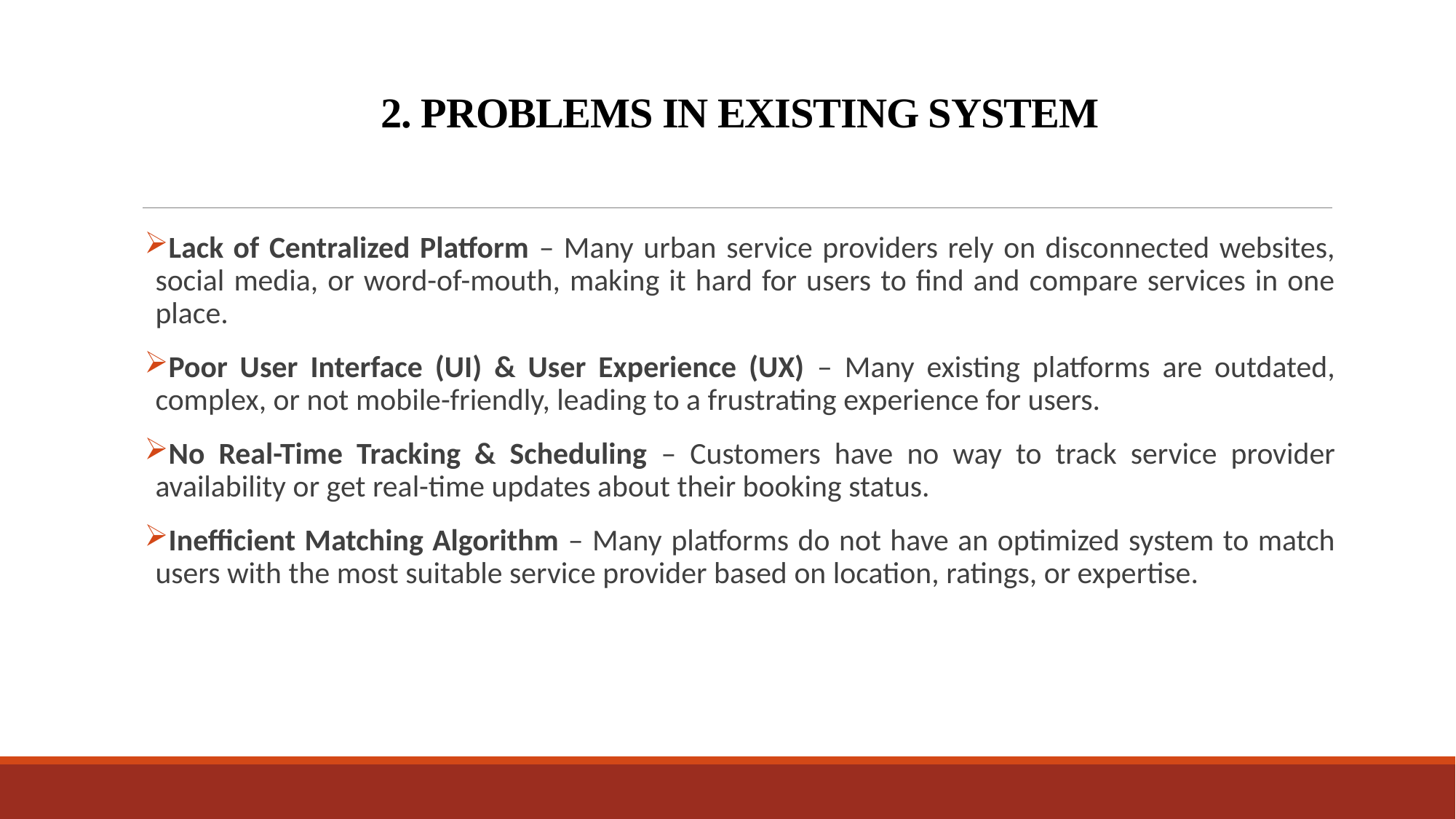

# 2. PROBLEMS IN EXISTING SYSTEM
Lack of Centralized Platform – Many urban service providers rely on disconnected websites, social media, or word-of-mouth, making it hard for users to find and compare services in one place.
Poor User Interface (UI) & User Experience (UX) – Many existing platforms are outdated, complex, or not mobile-friendly, leading to a frustrating experience for users.
No Real-Time Tracking & Scheduling – Customers have no way to track service provider availability or get real-time updates about their booking status.
Inefficient Matching Algorithm – Many platforms do not have an optimized system to match users with the most suitable service provider based on location, ratings, or expertise.